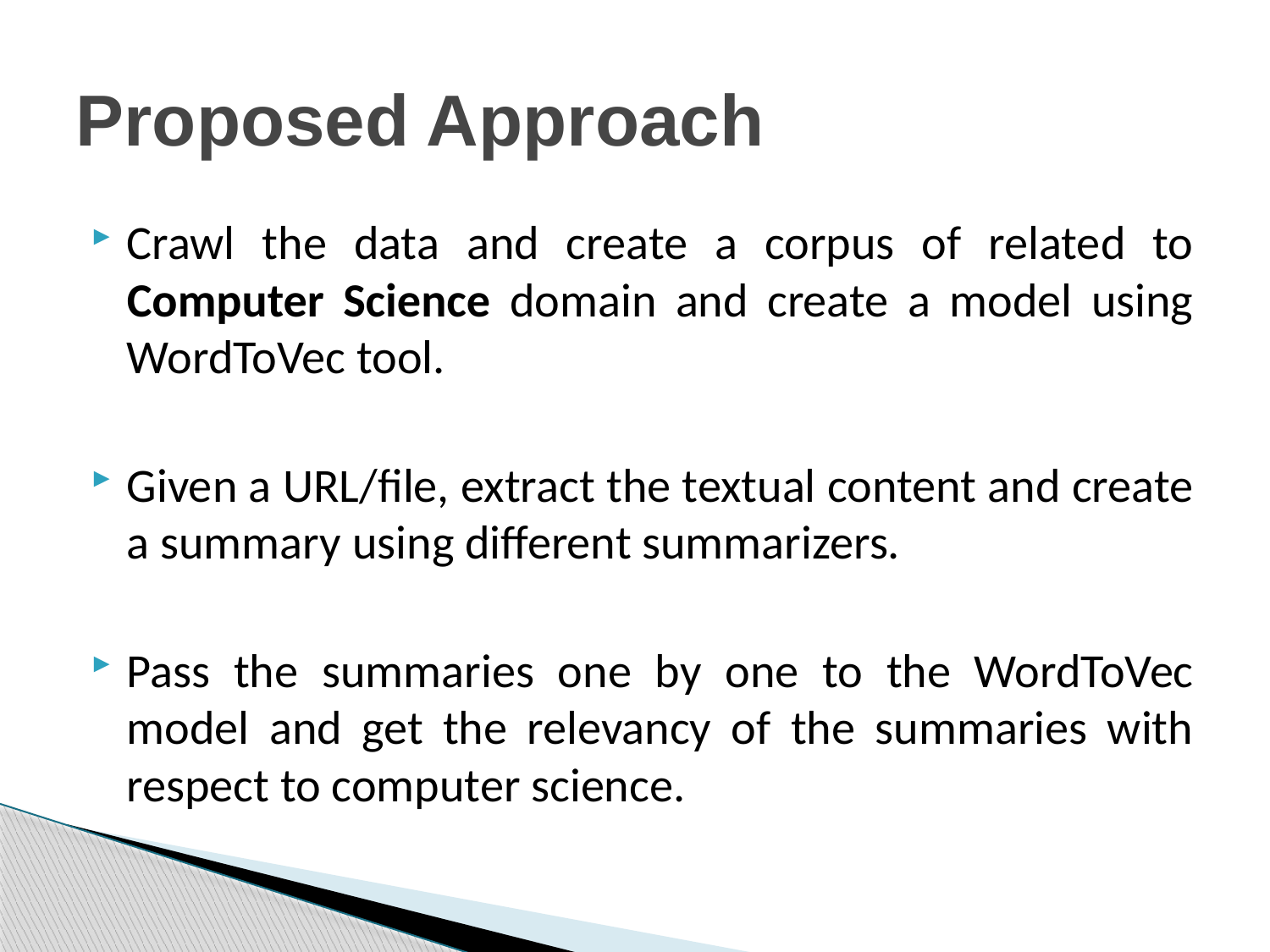

# Proposed Approach
Crawl the data and create a corpus of related to Computer Science domain and create a model using WordToVec tool.

Given a URL/file, extract the textual content and create a summary using different summarizers.

Pass the summaries one by one to the WordToVec model and get the relevancy of the summaries with respect to computer science.